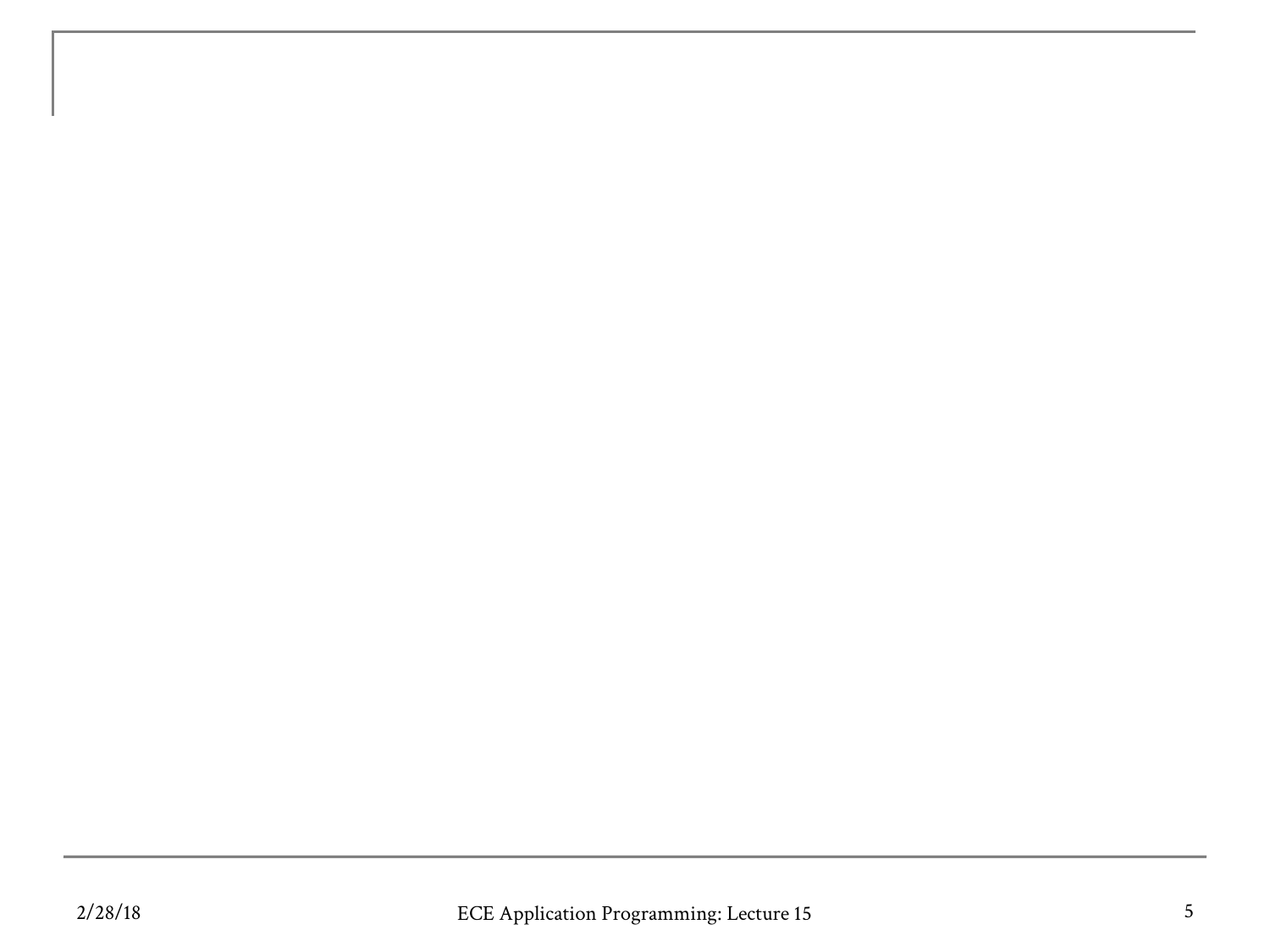

#

2/28/18
5
ECE Application Programming: Lecture 15